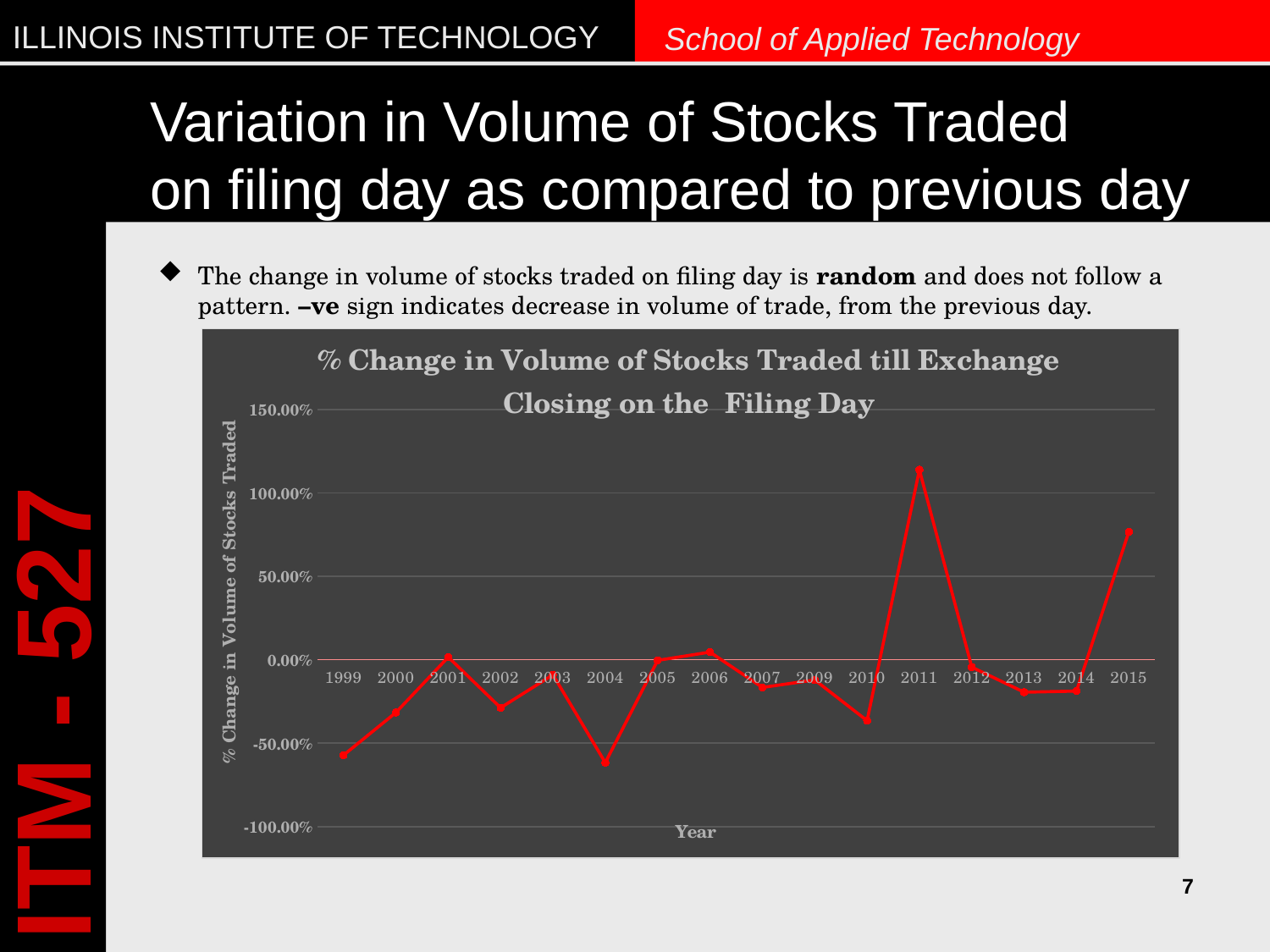

# Variation in Volume of Stocks Traded on filing day as compared to previous day
The change in volume of stocks traded on filing day is random and does not follow a pattern. –ve sign indicates decrease in volume of trade, from the previous day.

### Chart: % Change in Volume of Stocks Traded till Exchange Closing on the  Filing Day

| Category | % Change in Volume of Stocks Traded till closing on the day of Filing |
|---|---|
| 1999 | -0.5722867242344174 |
| 2000 | -0.3166907209347762 |
| 2001 | 0.015790828565076468 |
| 2002 | -0.28809471017852223 |
| 2003 | -0.0903635352246327 |
| 2004 | -0.6169547445062044 |
| 2005 | -0.0036522460776808774 |
| 2006 | 0.04574961981389304 |
| 2007 | -0.16593354505379912 |
| 2009 | -0.12121019277172328 |
| 2010 | -0.3653492108496361 |
| 2011 | 1.1388888888888888 |
| 2012 | -0.04437323652348935 |
| 2013 | -0.19483607407584716 |
| 2014 | -0.18772619710467706 |
| 2015 | 0.7663503355518195 |
7